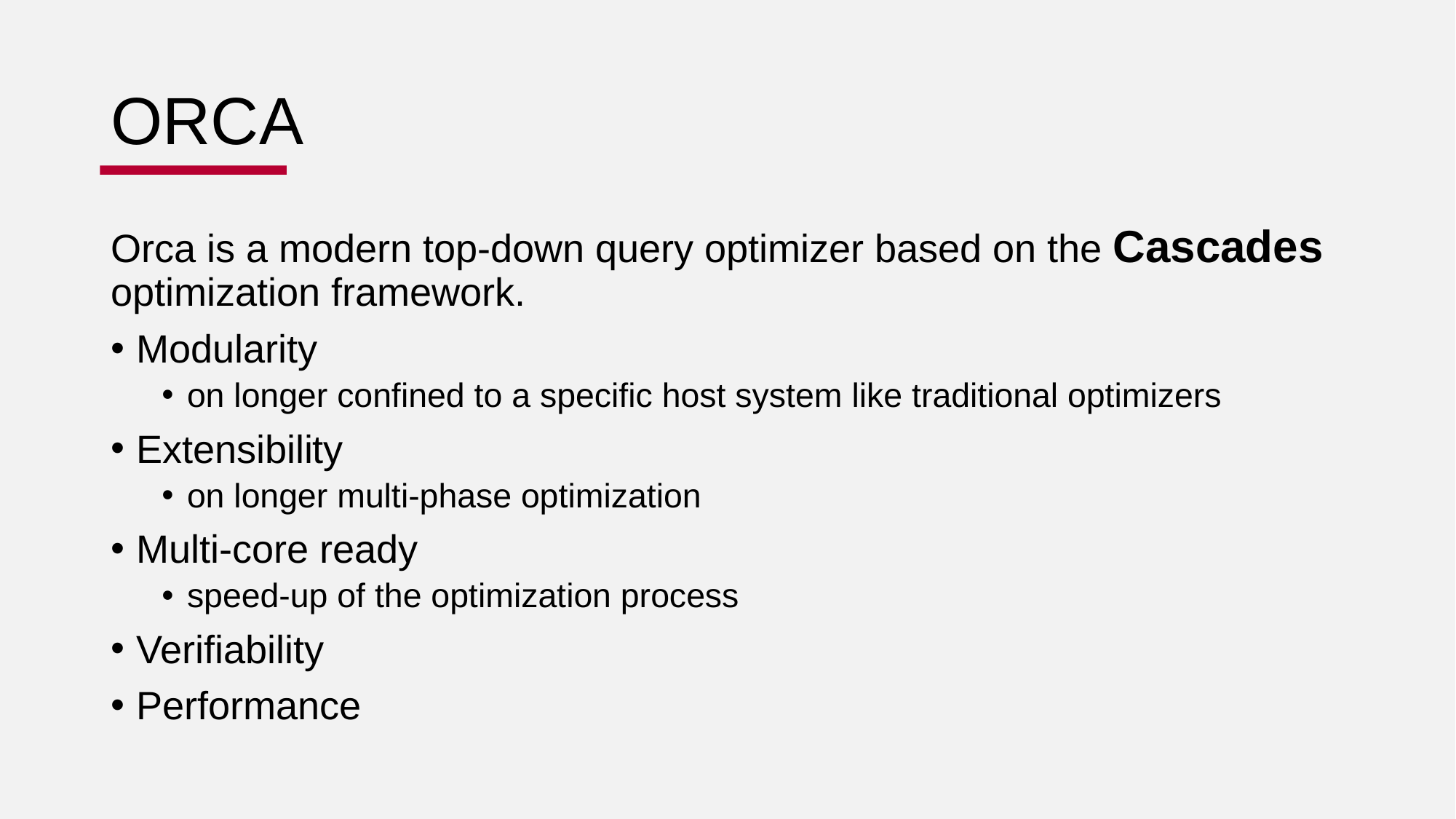

# ORCA
Orca is a modern top-down query optimizer based on the Cascades optimization framework.
Modularity
on longer confined to a specific host system like traditional optimizers
Extensibility
on longer multi-phase optimization
Multi-core ready
speed-up of the optimization process
Verifiability
Performance